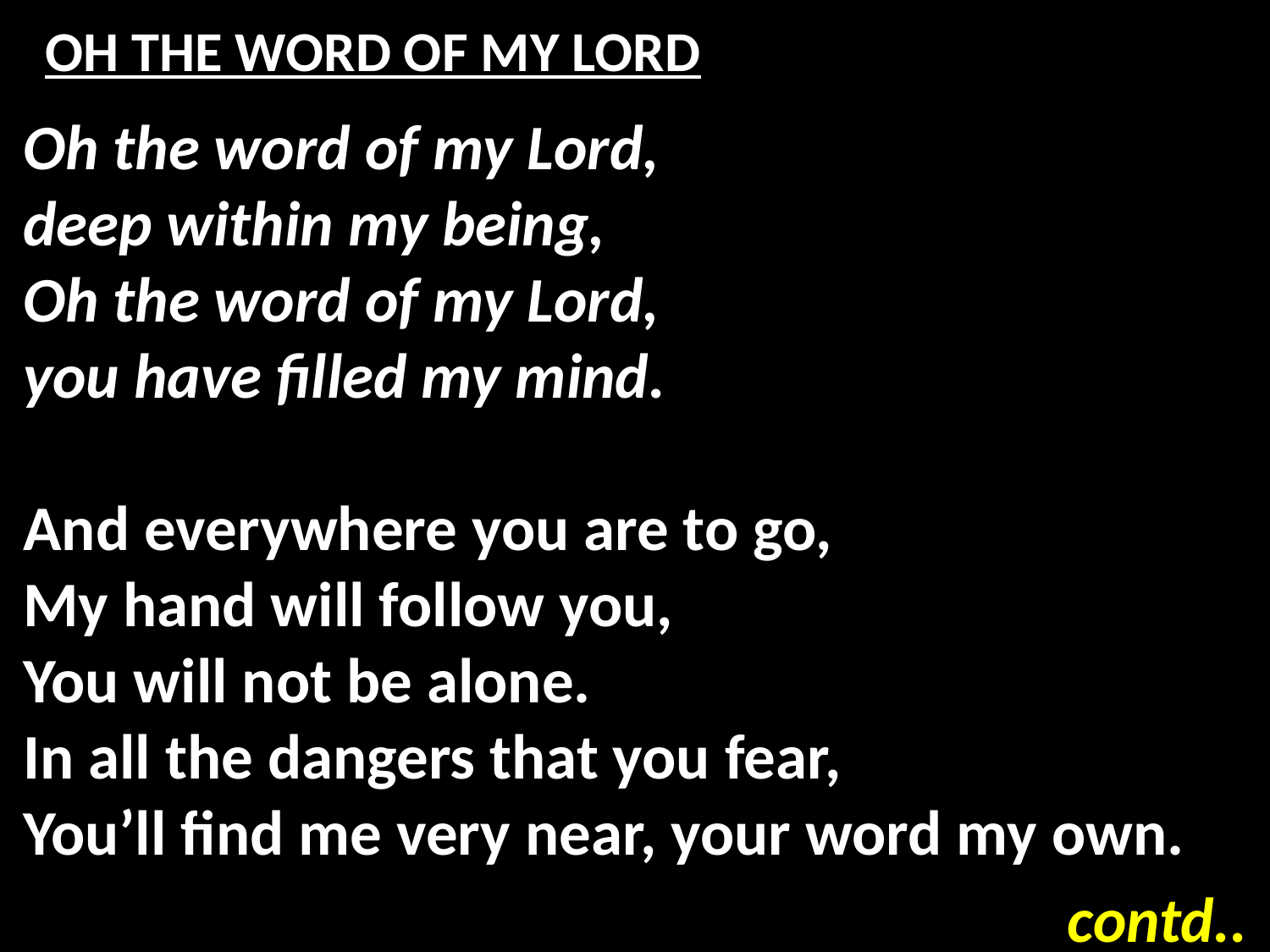

# OH THE WORD OF MY LORD
Oh the word of my Lord,
deep within my being,
Oh the word of my Lord,
you have filled my mind.

And everywhere you are to go,
My hand will follow you,
You will not be alone.
In all the dangers that you fear,
You’ll find me very near, your word my own.
contd..